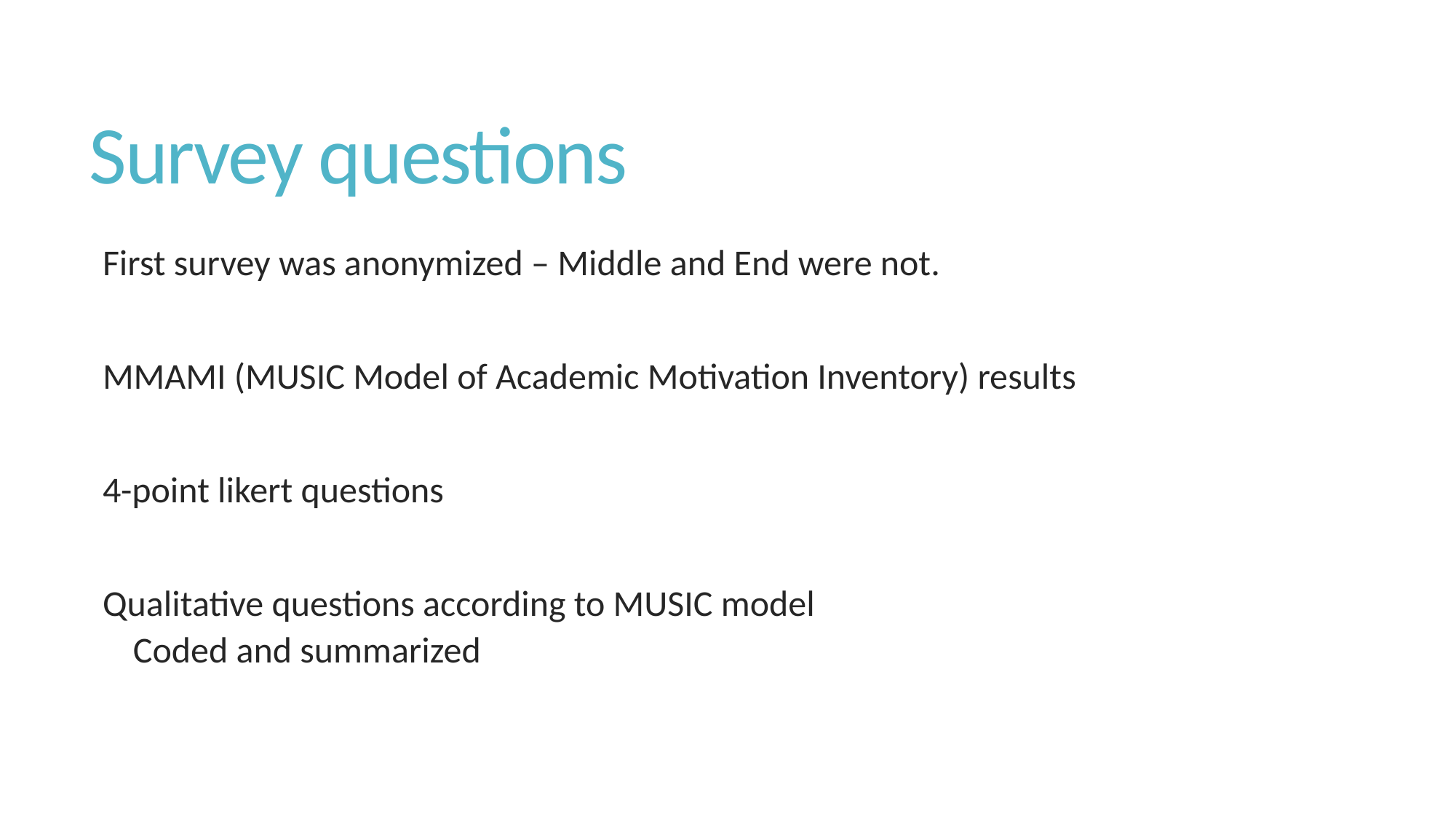

# Survey questions
First survey was anonymized – Middle and End were not.

MMAMI (MUSIC Model of Academic Motivation Inventory) results

4-point likert questions

Qualitative questions according to MUSIC model
Coded and summarized